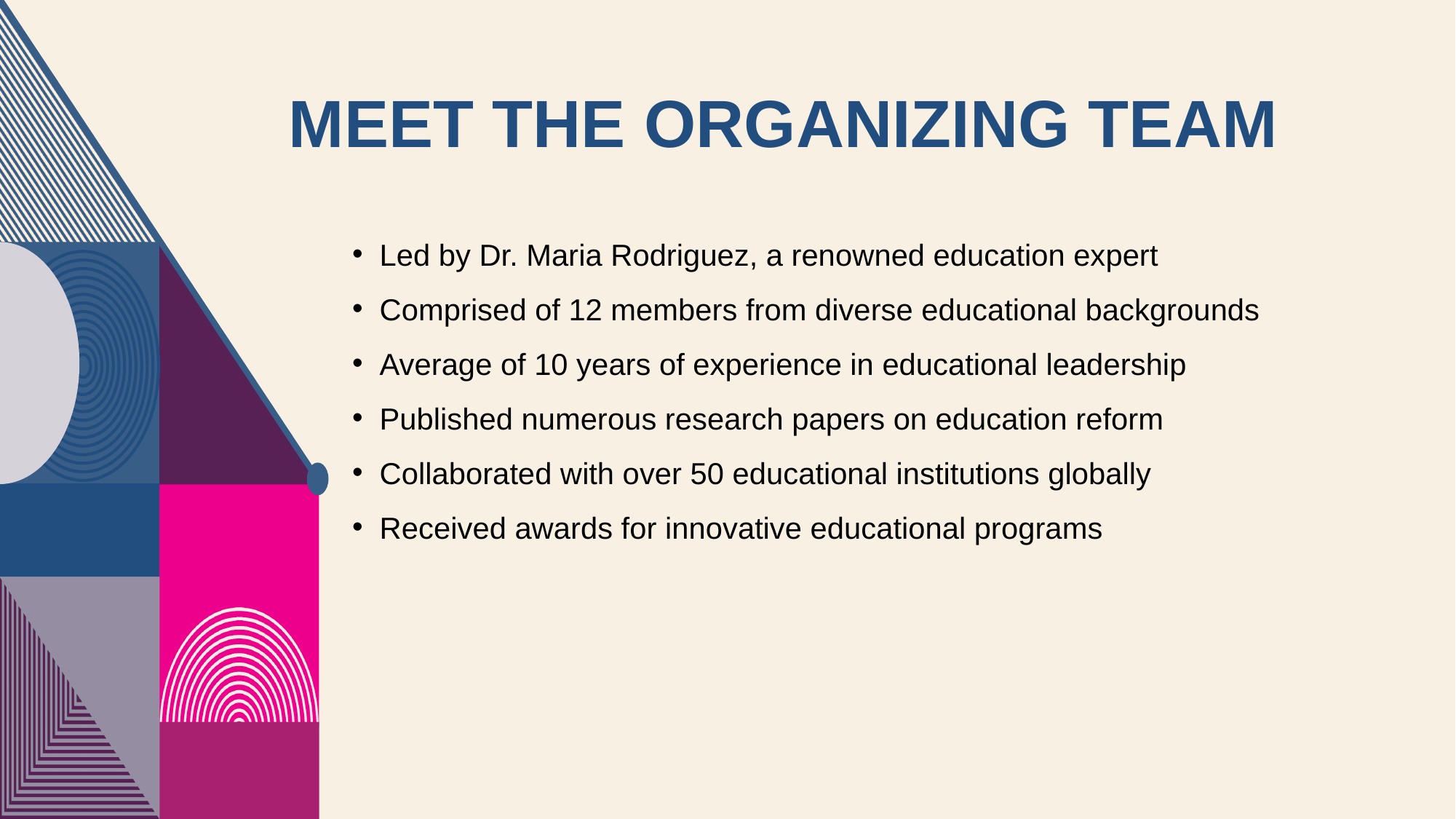

# Meet the Organizing Team
Led by Dr. Maria Rodriguez, a renowned education expert
Comprised of 12 members from diverse educational backgrounds
Average of 10 years of experience in educational leadership
Published numerous research papers on education reform
Collaborated with over 50 educational institutions globally
Received awards for innovative educational programs